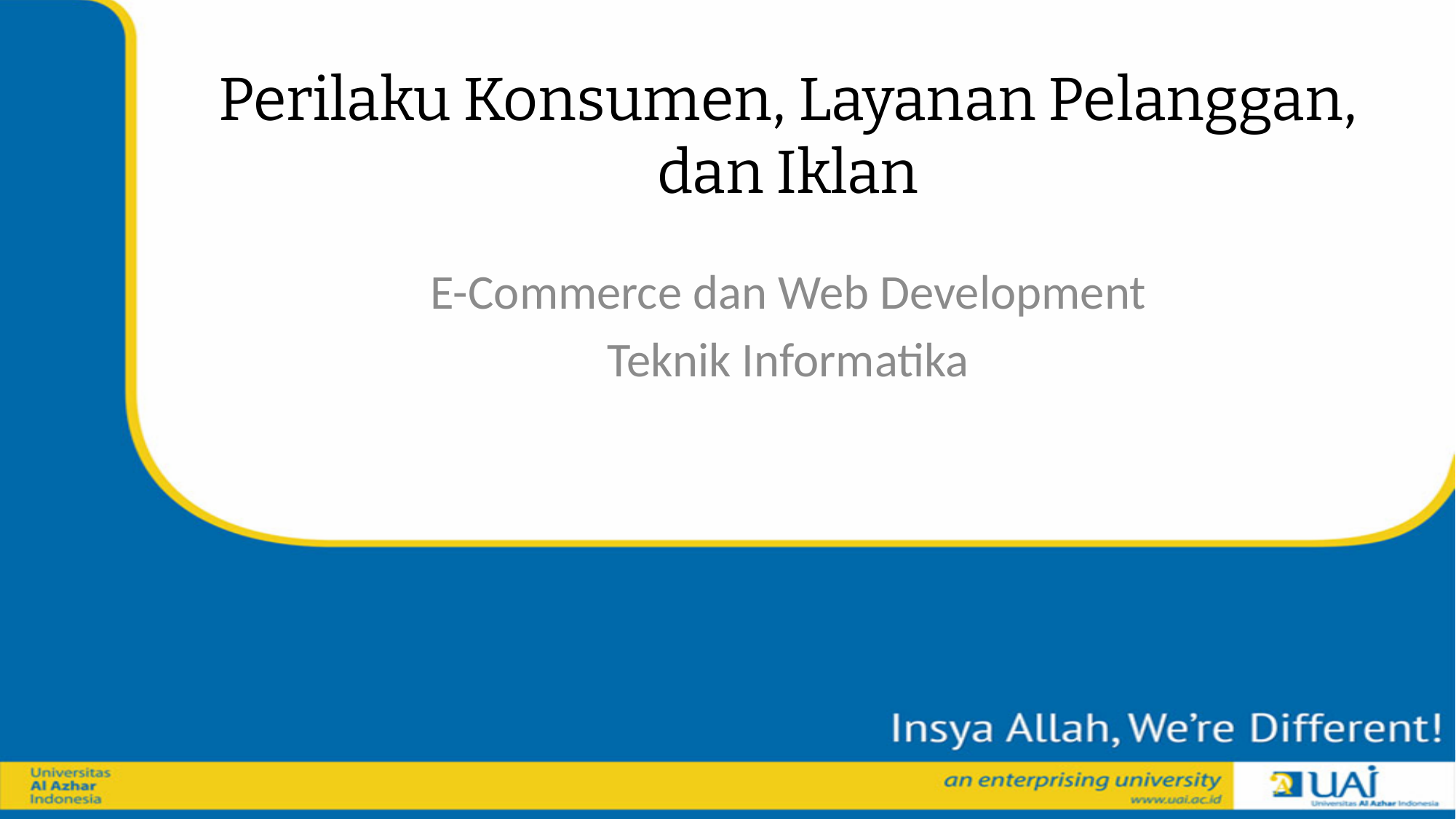

# Perilaku Konsumen, Layanan Pelanggan, dan Iklan
E-Commerce dan Web Development
Teknik Informatika